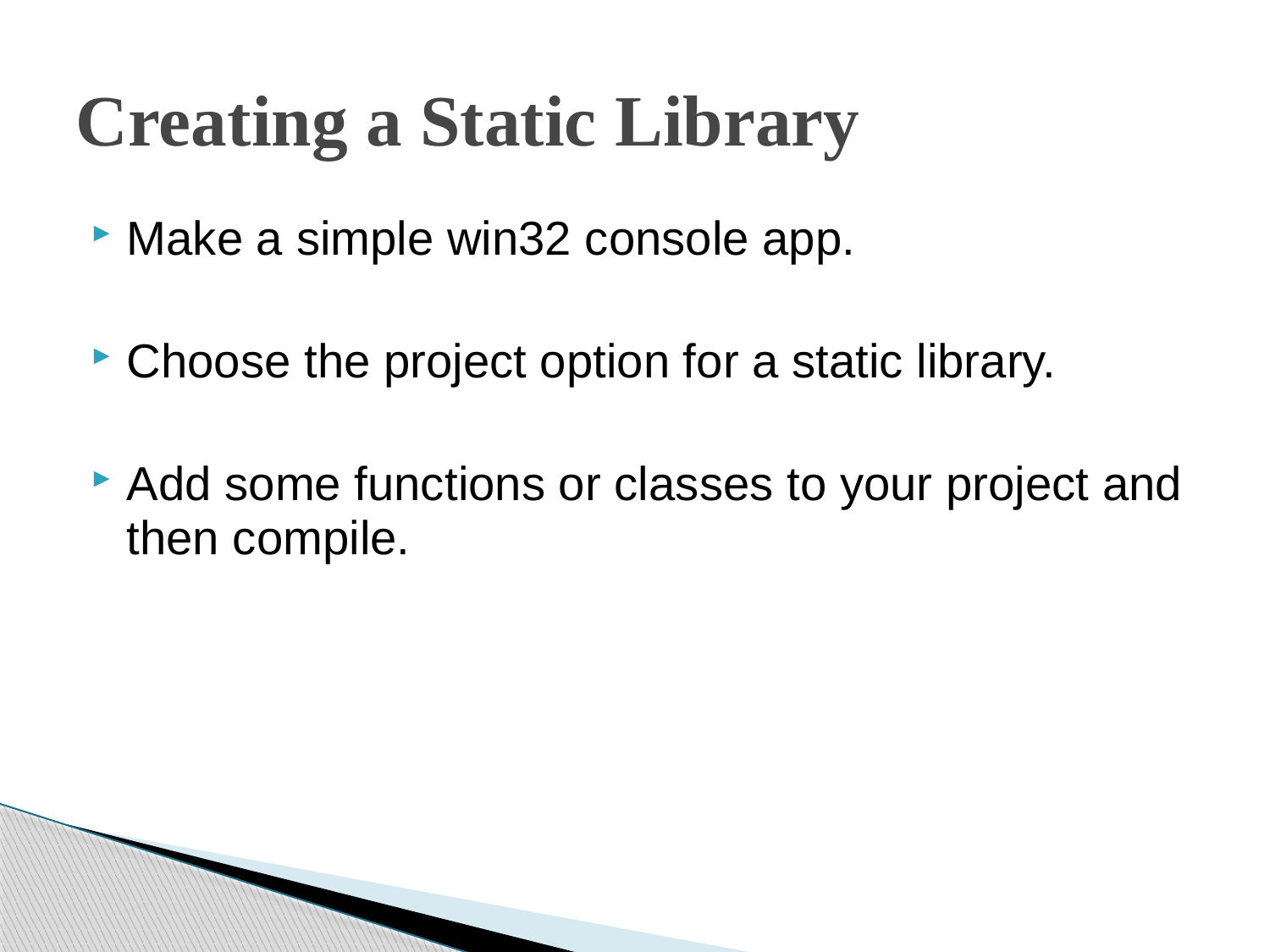

# Creating a Static Library
Make a simple win32 console app.

Choose the project option for a static library.

Add some functions or classes to your project and then compile.